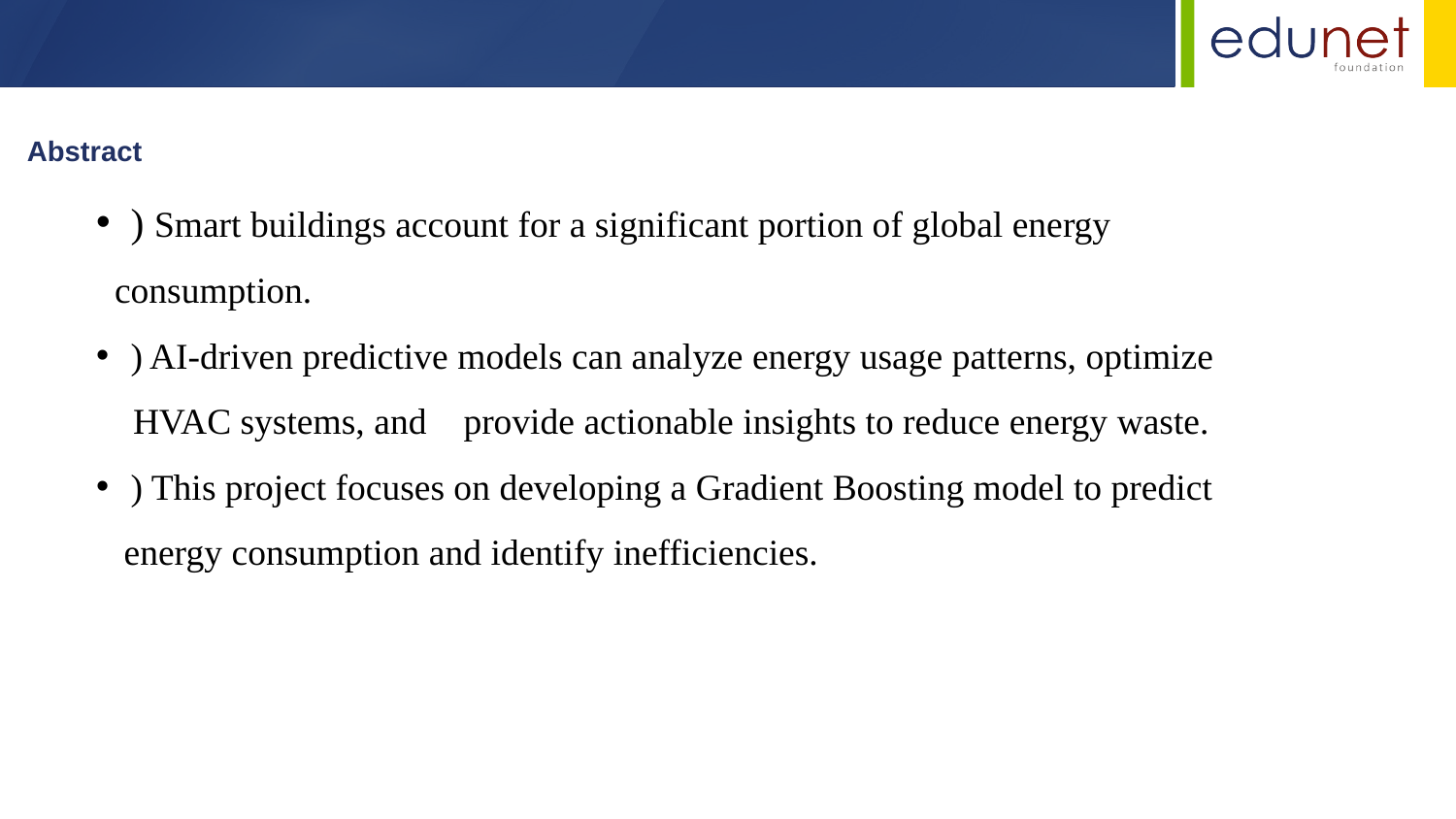

Abstract
) Smart buildings account for a significant portion of global energy
  consumption.
) AI-driven predictive models can analyze energy usage patterns, optimize
    HVAC systems, and    provide actionable insights to reduce energy waste.
) This project focuses on developing a Gradient Boosting model to predict
   energy consumption and identify inefficiencies.